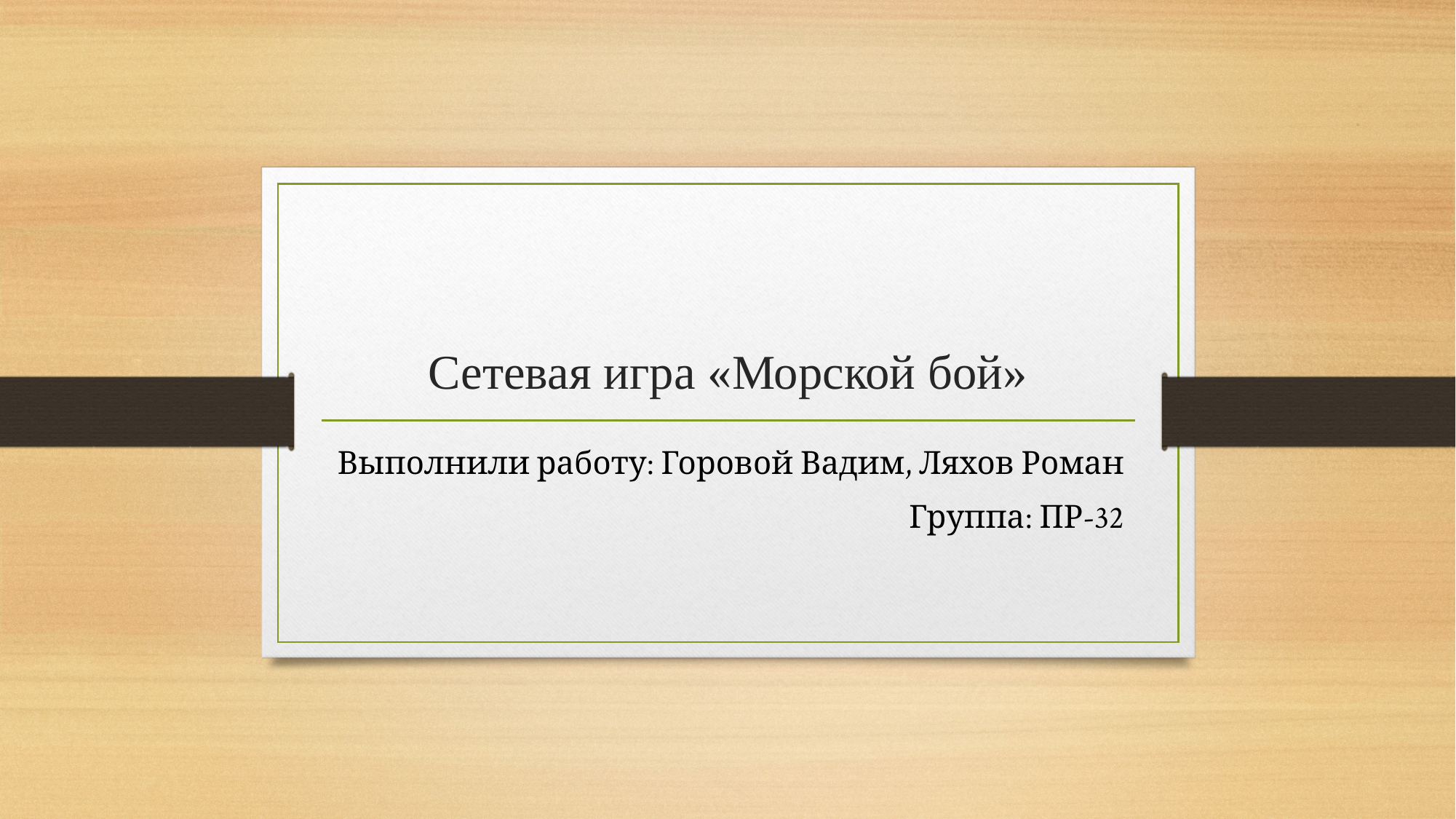

# Сетевая игра «Морской бой»
Выполнили работу: Горовой Вадим, Ляхов Роман
Группа: ПР-32